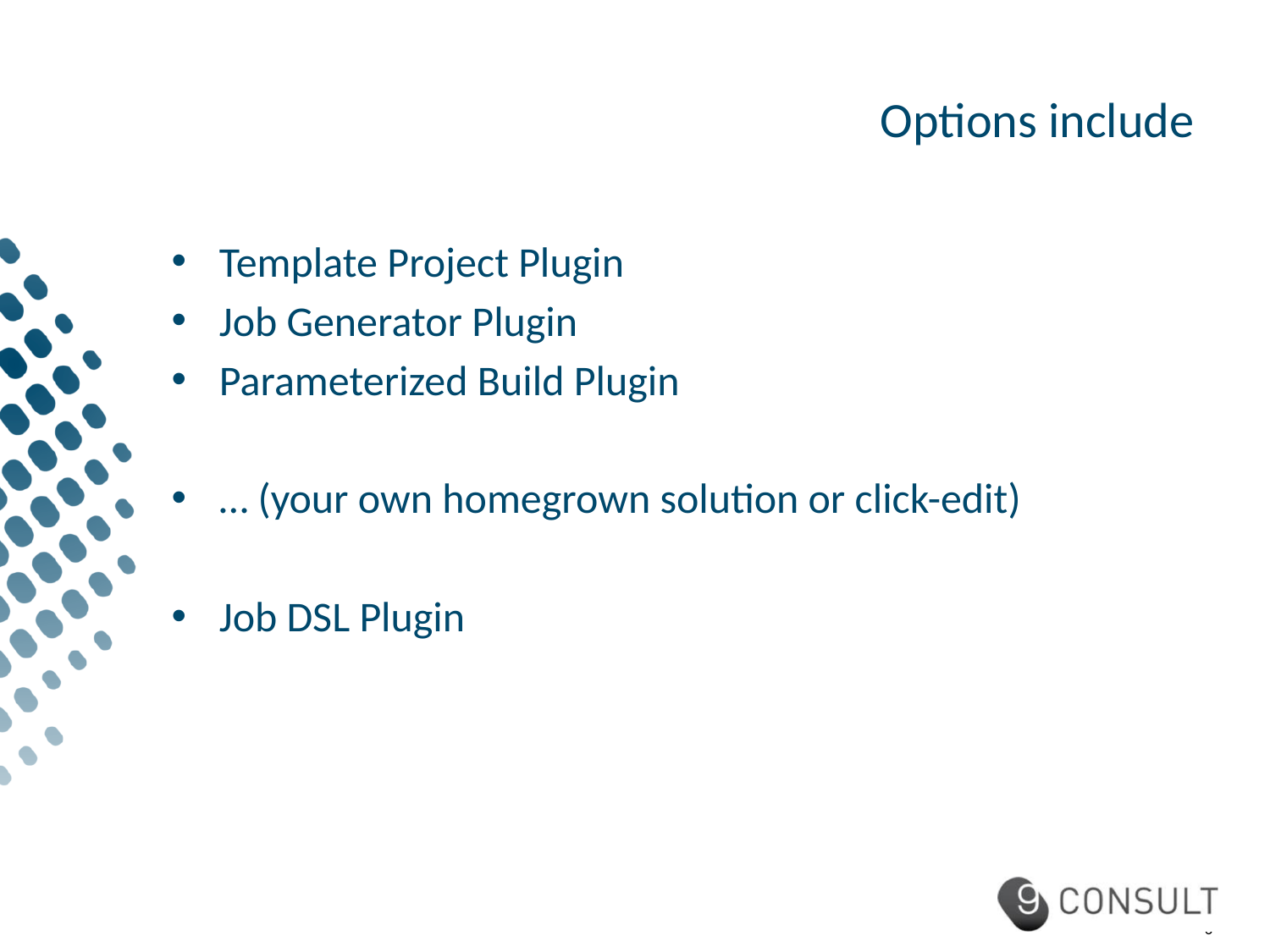

# Options include
Template Project Plugin
Job Generator Plugin
Parameterized Build Plugin

… (your own homegrown solution or click-edit)

Job DSL Plugin